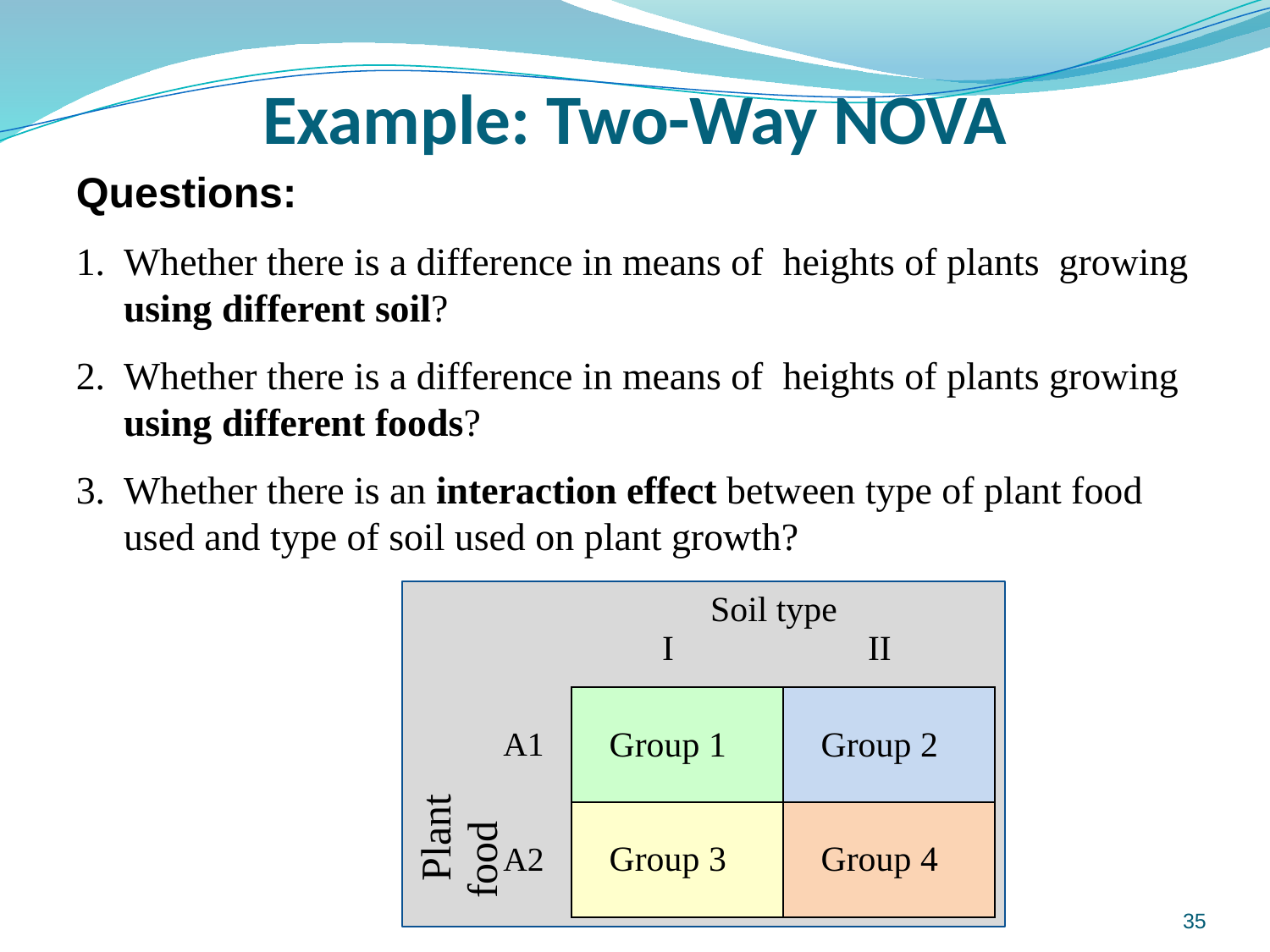

# Example: Two-Way NOVA
Questions:
Whether there is a difference in means of  heights of plants  growing using different soil?
Whether there is a difference in means of  heights of plants growing using different foods?
Whether there is an interaction effect between type of plant food used and type of soil used on plant growth?

|  |  | Soil type |  |
| --- | --- | --- | --- |
|  |  | I | II |
| Plant food | A1 | Group 1 | Group 2 |
|  | A2 | Group 3 | Group 4 |
35